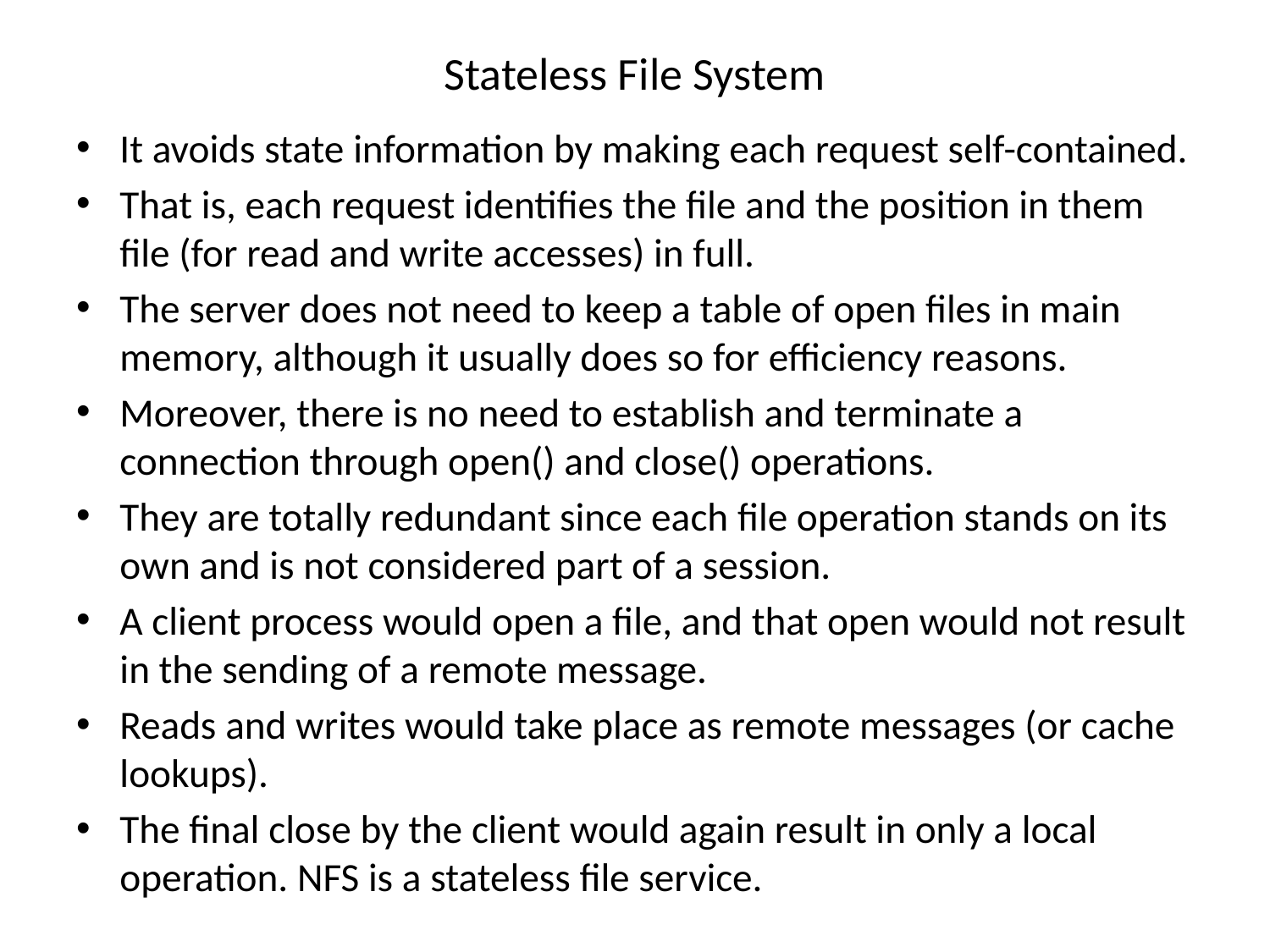

# Stateless File System
It avoids state information by making each request self-contained.
That is, each request identifies the file and the position in them file (for read and write accesses) in full.
The server does not need to keep a table of open files in main memory, although it usually does so for efficiency reasons.
Moreover, there is no need to establish and terminate a connection through open() and close() operations.
They are totally redundant since each file operation stands on its own and is not considered part of a session.
A client process would open a file, and that open would not result in the sending of a remote message.
Reads and writes would take place as remote messages (or cache lookups).
The final close by the client would again result in only a local operation. NFS is a stateless file service.